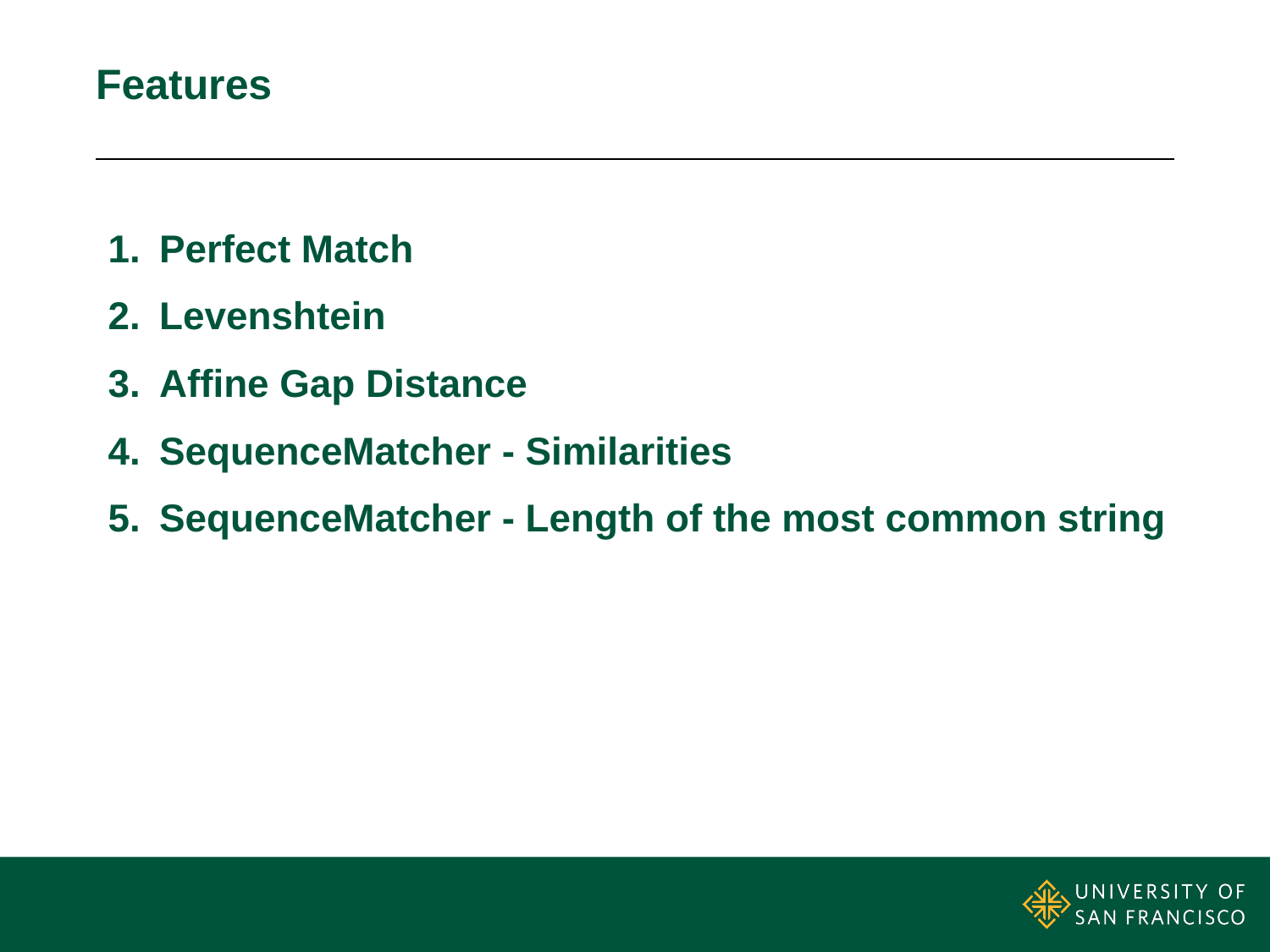

# Features
Perfect Match
Levenshtein
Affine Gap Distance
SequenceMatcher - Similarities
SequenceMatcher - Length of the most common string